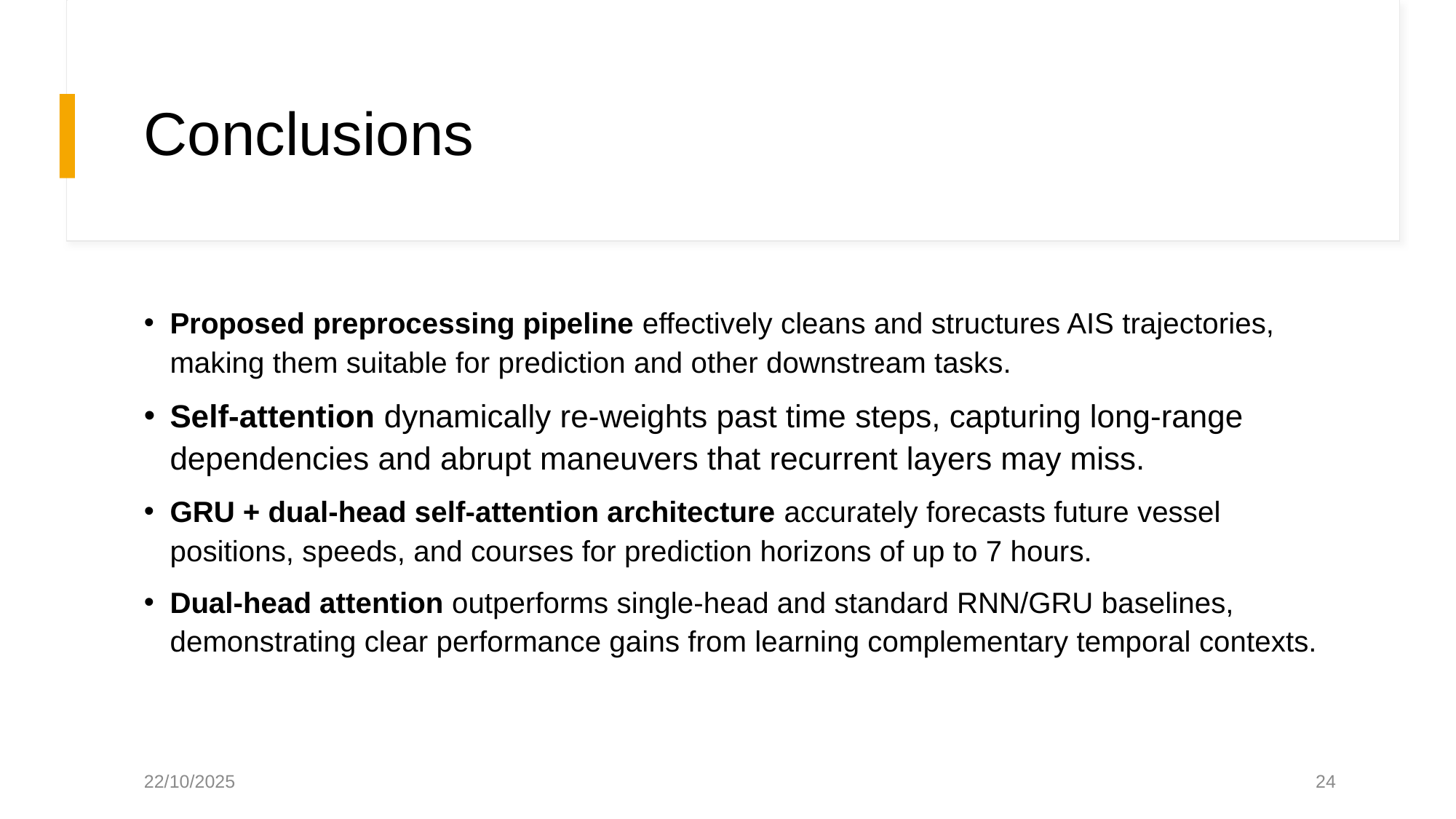

# Conclusions
Proposed preprocessing pipeline effectively cleans and structures AIS trajectories, making them suitable for prediction and other downstream tasks.
Self-attention dynamically re-weights past time steps, capturing long-range dependencies and abrupt maneuvers that recurrent layers may miss.
GRU + dual-head self-attention architecture accurately forecasts future vessel positions, speeds, and courses for prediction horizons of up to 7 hours.
Dual-head attention outperforms single-head and standard RNN/GRU baselines, demonstrating clear performance gains from learning complementary temporal contexts.
22/10/2025

24